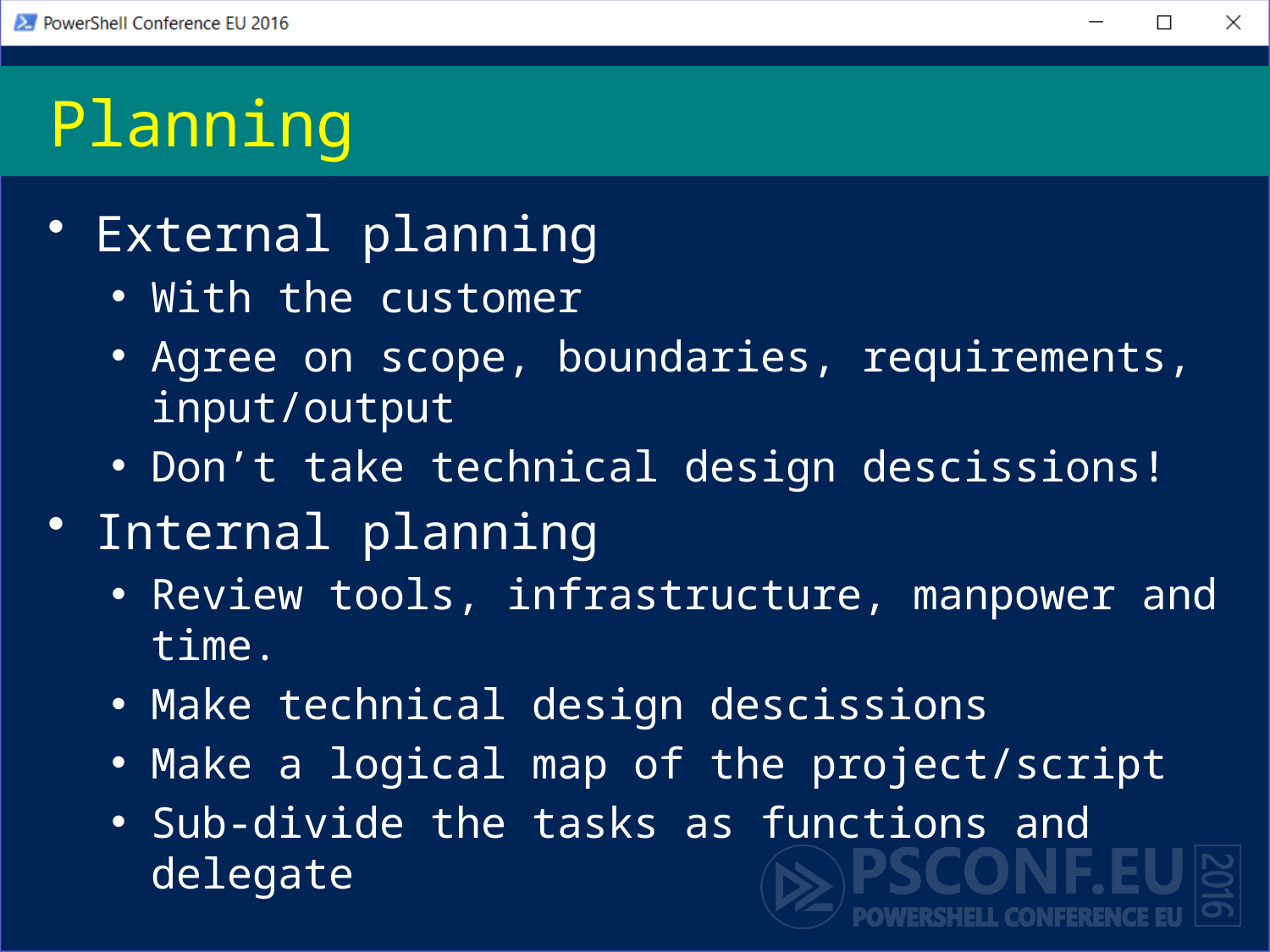

# Planning
External planning
With the customer
Agree on scope, boundaries, requirements, input/output
Don’t take technical design descissions!
Internal planning
Review tools, infrastructure, manpower and time.
Make technical design descissions
Make a logical map of the project/script
Sub-divide the tasks as functions and delegate